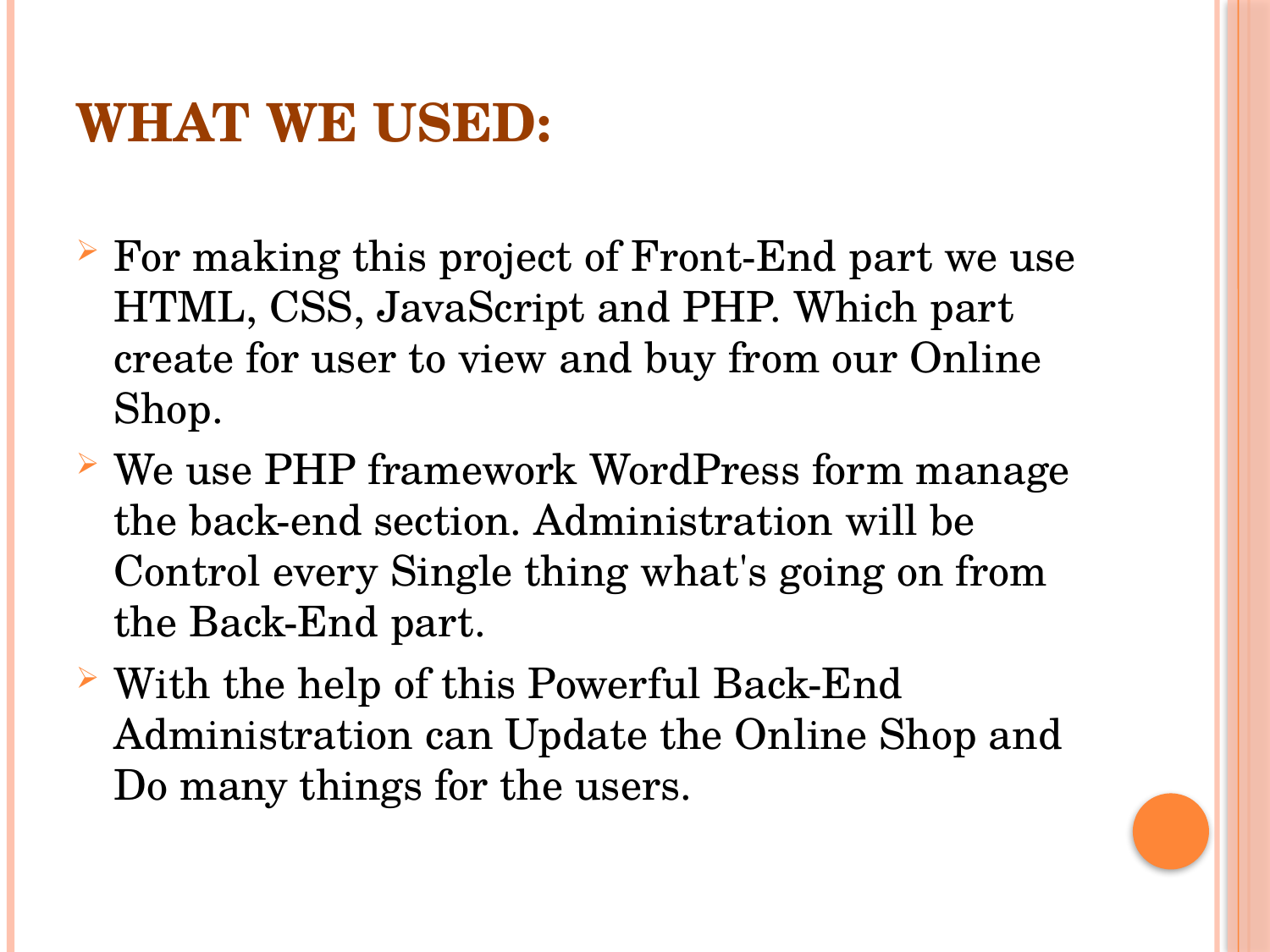

# What we used:
For making this project of Front-End part we use HTML, CSS, JavaScript and PHP. Which part create for user to view and buy from our Online Shop.
We use PHP framework WordPress form manage the back-end section. Administration will be Control every Single thing what's going on from the Back-End part.
With the help of this Powerful Back-End Administration can Update the Online Shop and Do many things for the users.